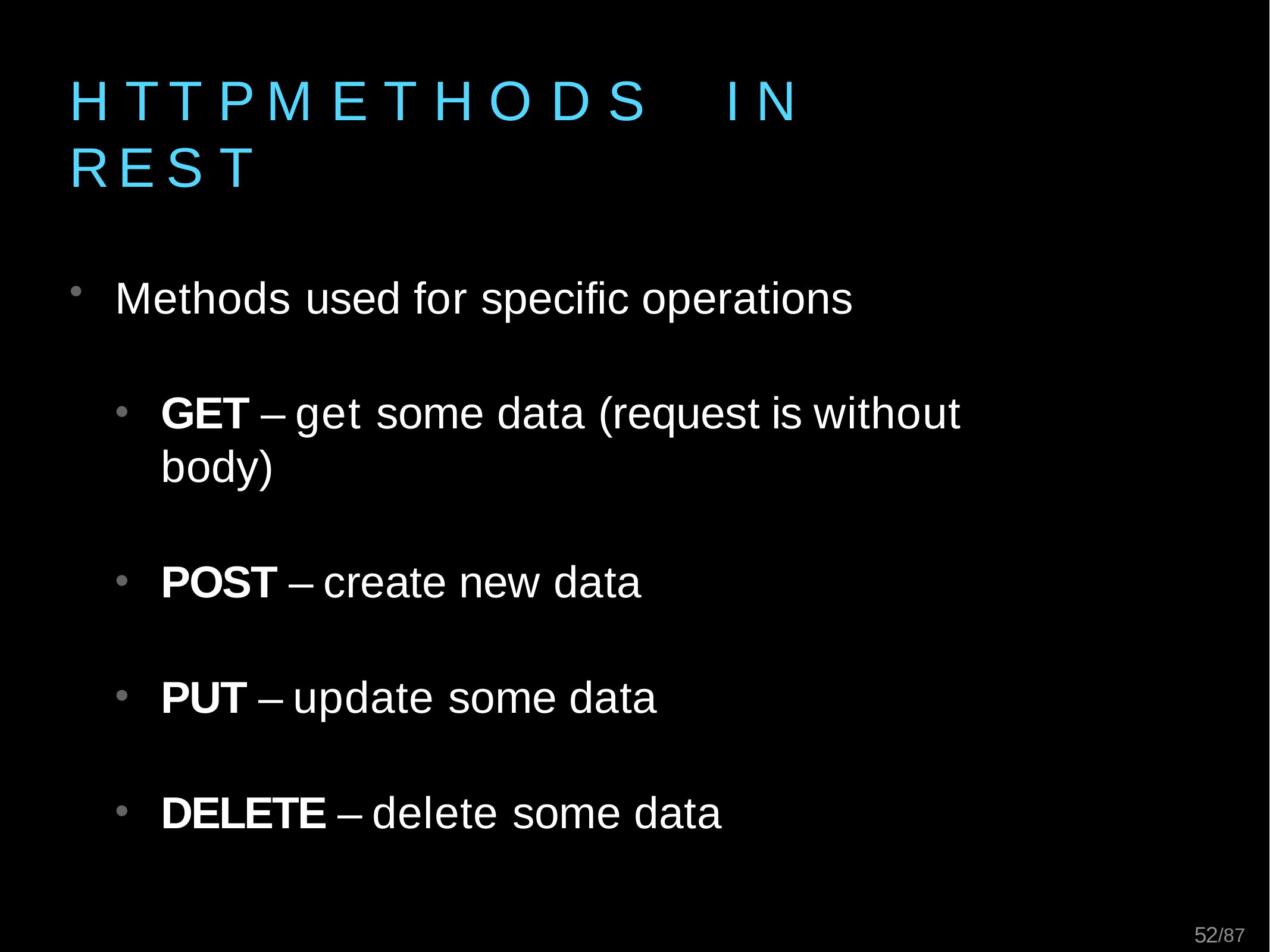

# H T T P	M E T H O D S	I N	R E S T
Methods used for specific operations

GET – get some data (request is without body)

POST – create new data

PUT – update some data

DELETE – delete some data
52/87